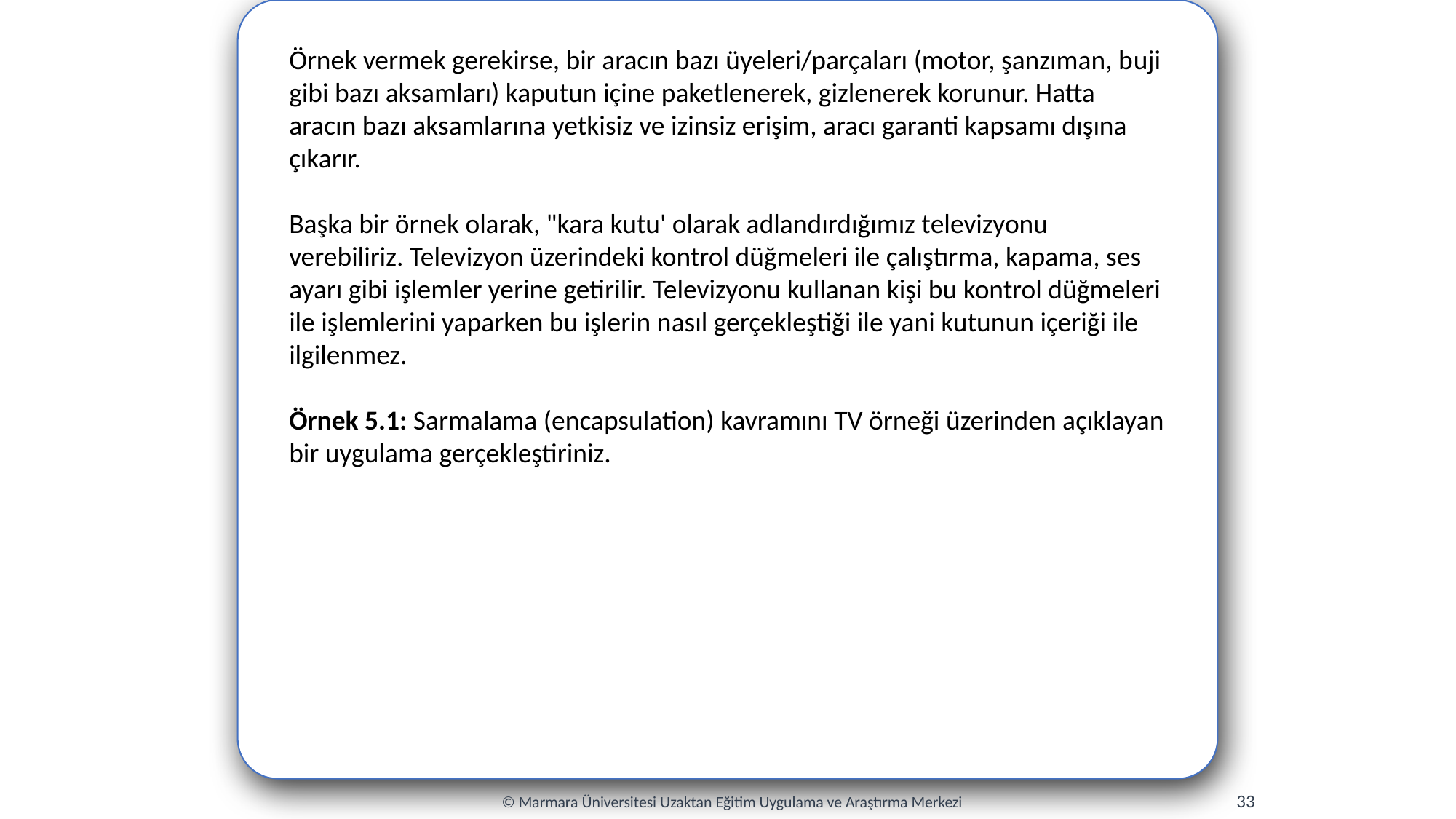

Örnek vermek gerekirse, bir aracın bazı üyeleri/parçaları (motor, şanzıman, buji gibi bazı aksamları) kaputun içine paketlenerek, gizlenerek korunur. Hatta aracın bazı aksamlarına yetkisiz ve izinsiz erişim, aracı garanti kapsamı dışına çıkarır.

Başka bir örnek olarak, "kara kutu' olarak adlandırdığımız televizyonu verebiliriz. Televizyon üzerindeki kontrol düğmeleri ile çalıştırma, kapama, ses ayarı gibi işlemler yerine getirilir. Televizyonu kullanan kişi bu kontrol düğmeleri ile işlemlerini yaparken bu işlerin nasıl gerçekleştiği ile yani kutunun içeriği ile ilgilenmez.

Örnek 5.1: Sarmalama (encapsulation) kavramını TV örneği üzerinden açıklayan bir uygulama gerçekleştiriniz.
33
© Marmara Üniversitesi Uzaktan Eğitim Uygulama ve Araştırma Merkezi